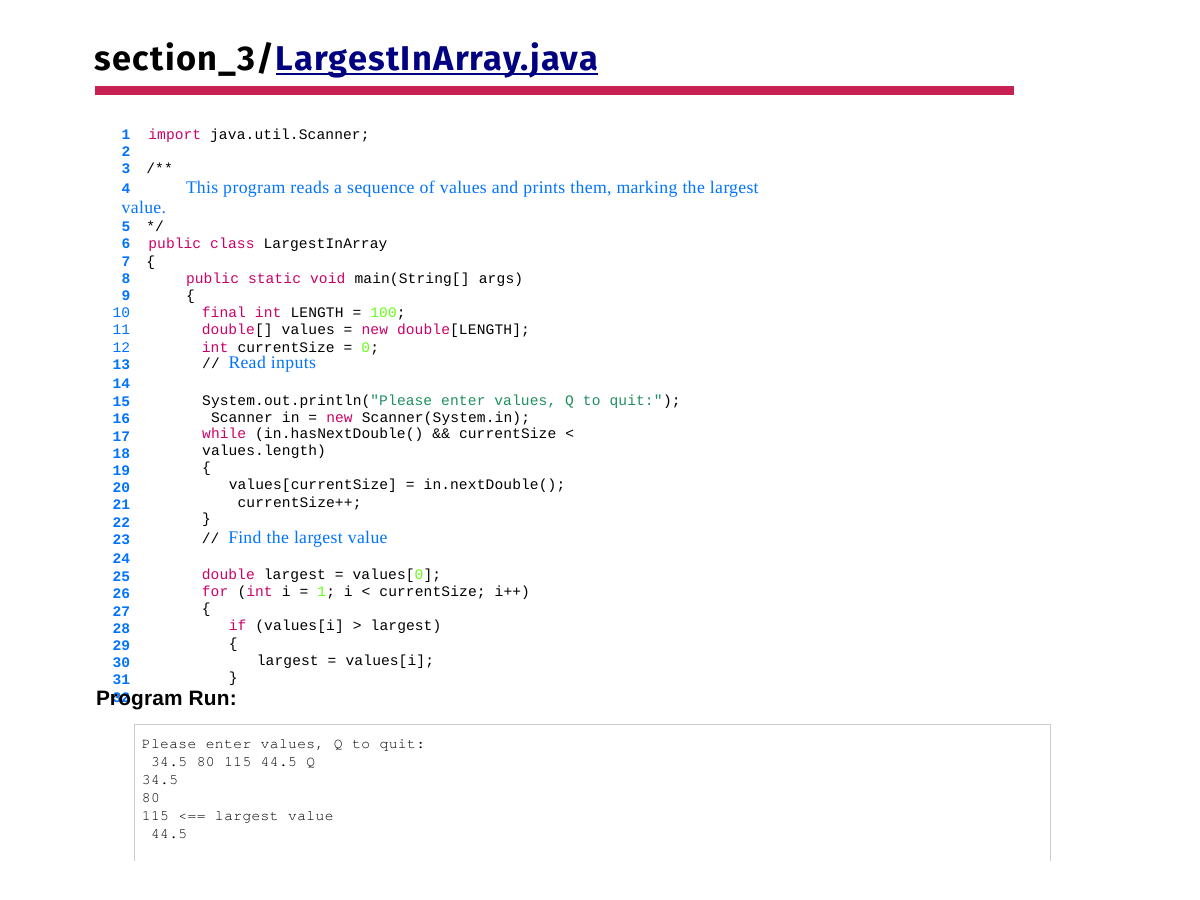

# section_3/LargestInArray.java

1  import java.util.Scanner;
2
3 /**
4	This program reads a sequence of values and prints them, marking the largest value.
5 */
6  public class LargestInArray
7 {
8	public static void main(String[] args)
9	{
final int LENGTH = 100;
double[] values = new double[LENGTH];
int currentSize = 0;
13
14
15
16
17
18
19
20
21
22
23
24
25
26
27
28
29
30
31
32
// Read inputs

System.out.println("Please enter values, Q to quit:");  Scanner in = new Scanner(System.in);
while (in.hasNextDouble() && currentSize < values.length)
{
values[currentSize] = in.nextDouble();  currentSize++;
}
// Find the largest value

double largest = values[0];
for (int i = 1; i < currentSize; i++)
{
if (values[i] > largest)
{
largest = values[i];
}
Program Run:

Please enter values, Q to quit:  34.5 80 115 44.5 Q
34.5
80
115 <== largest value  44.5